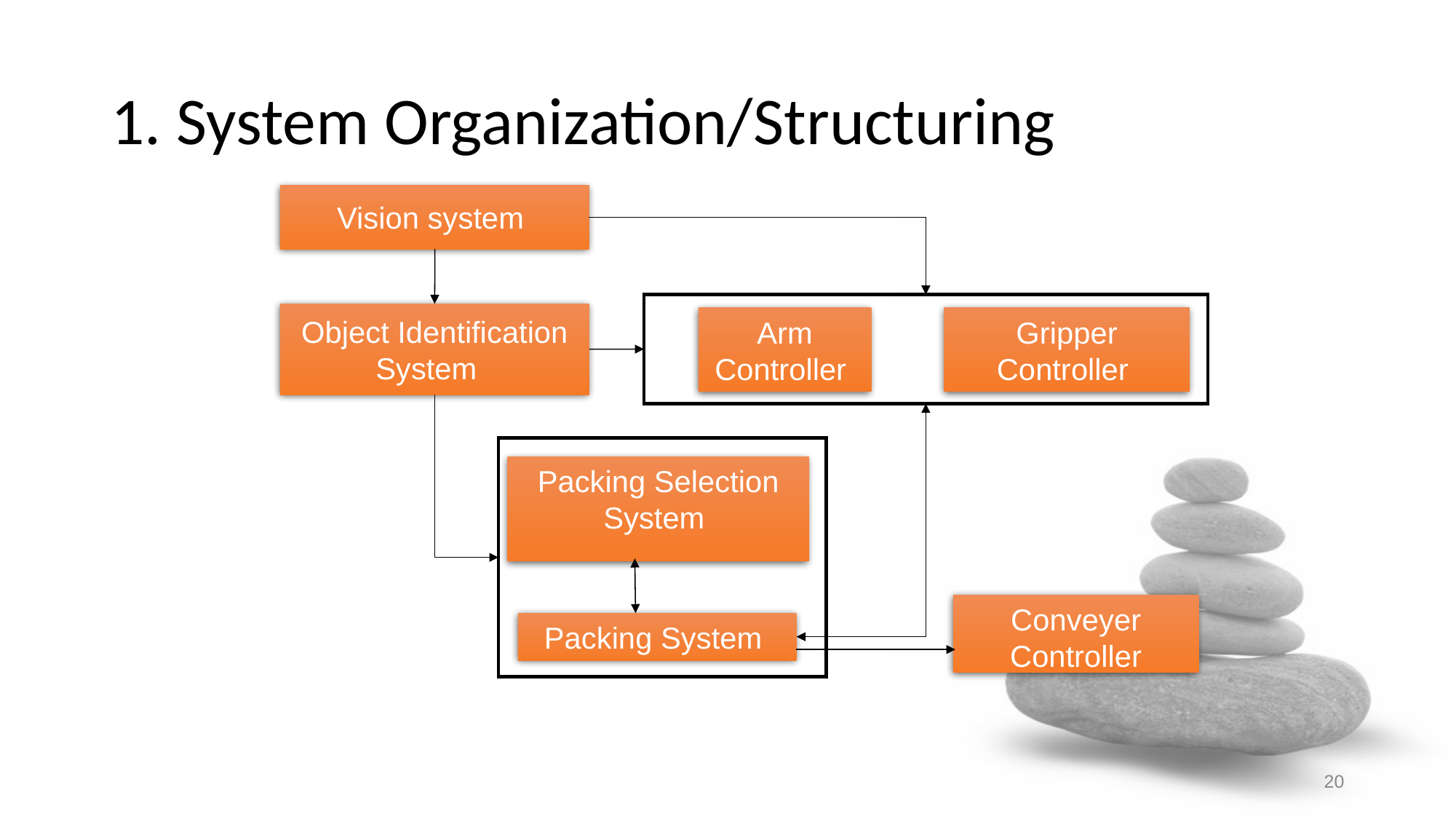

# 1. System Organization/Structuring
Vision system

Object Identification System
Arm Controller
Gripper Controller

Packing Selection System
Conveyer Controller
Packing System
20